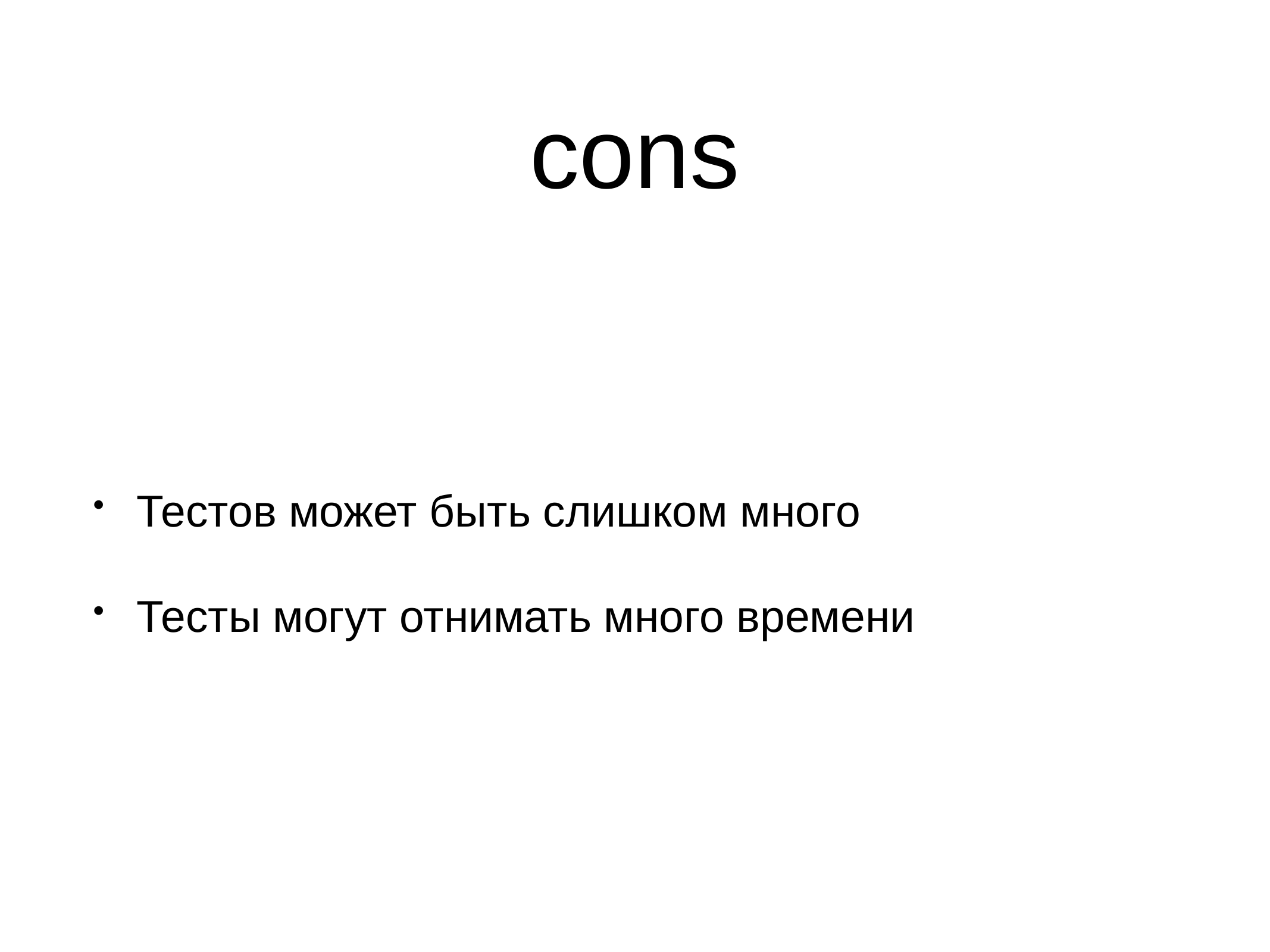

# cons
Тестов может быть слишком много
Тесты могут отнимать много времени